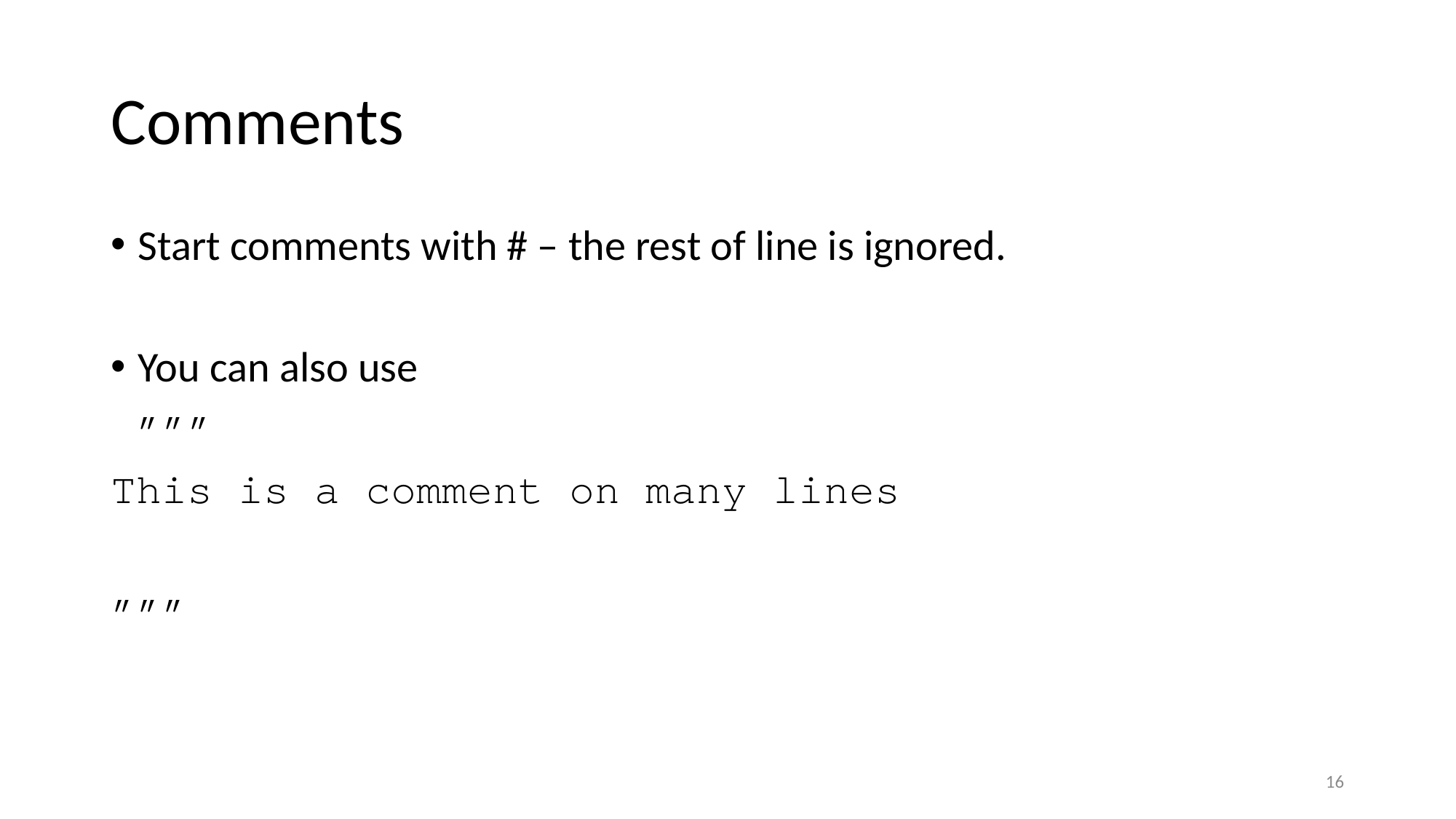

# Comments
Start comments with # – the rest of line is ignored.

You can also use
 ”””
This is a comment on many lines

”””
16